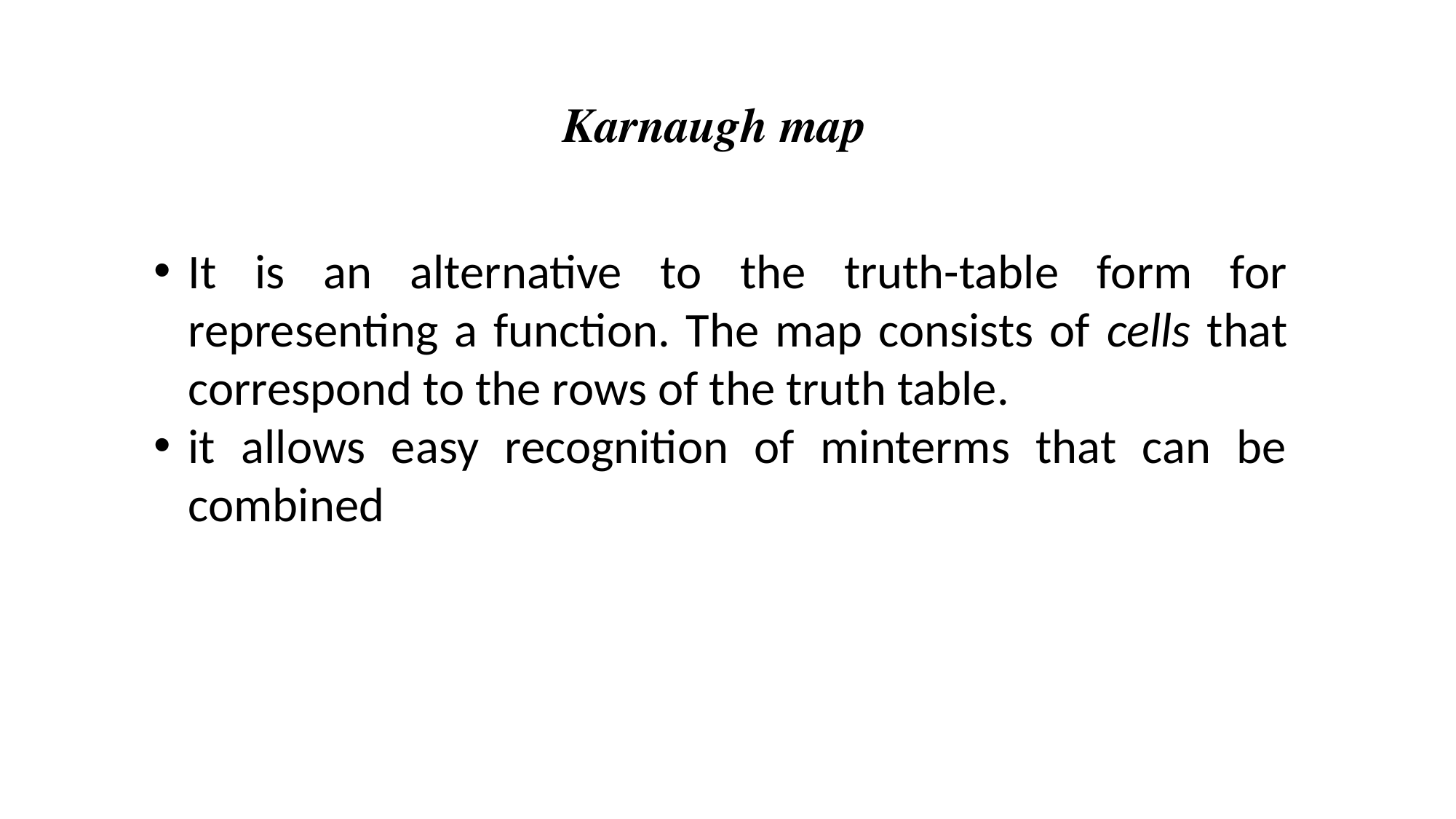

Karnaugh map
It is an alternative to the truth-table form for representing a function. The map consists of cells that correspond to the rows of the truth table.
it allows easy recognition of minterms that can be combined